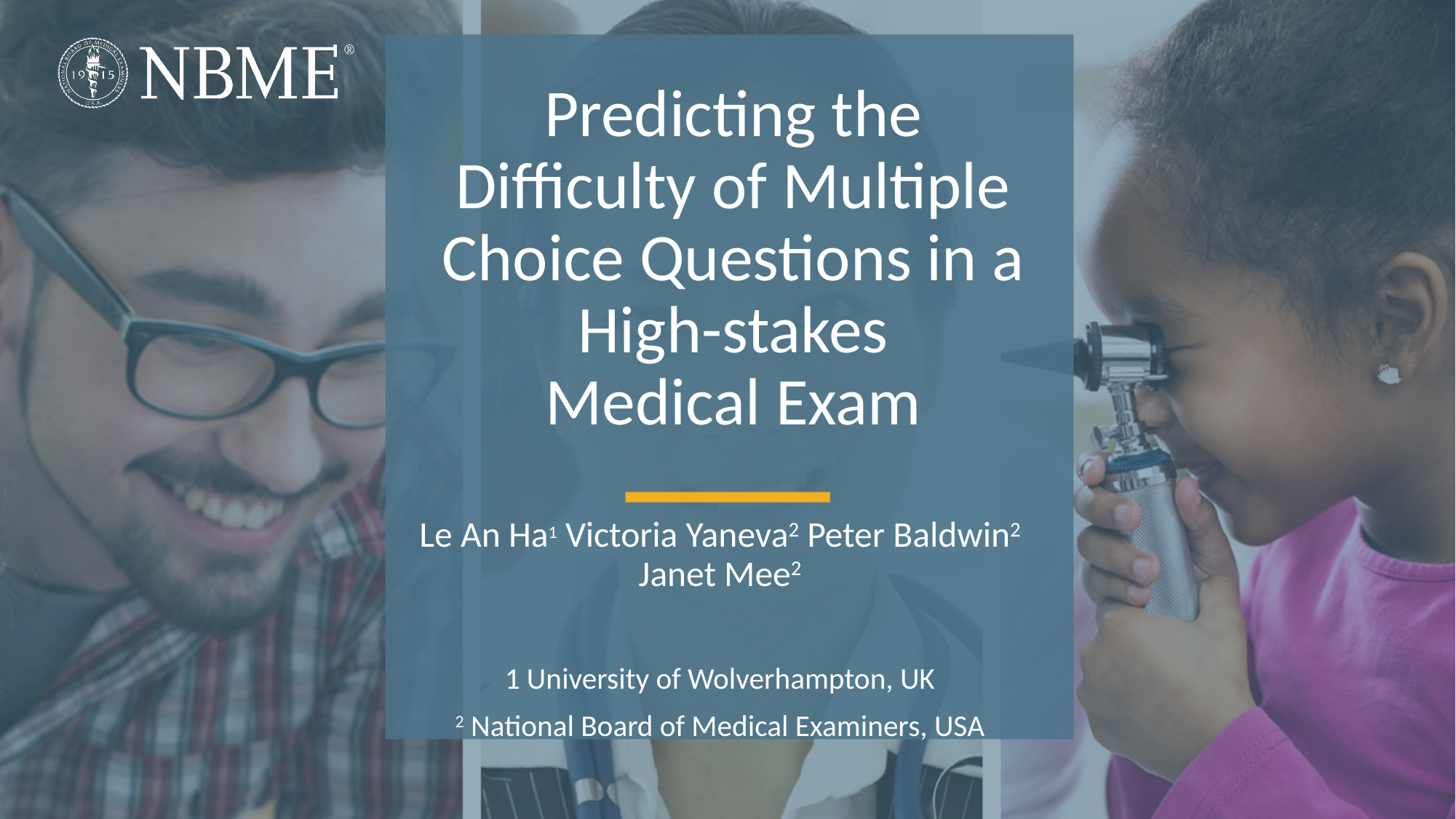

# Predicting the Difficulty of Multiple Choice Questions in a High-stakes Medical Exam
Le An Ha1 Victoria Yaneva2 Peter Baldwin2 Janet Mee2

1 University of Wolverhampton, UK
2 National Board of Medical Examiners, USA